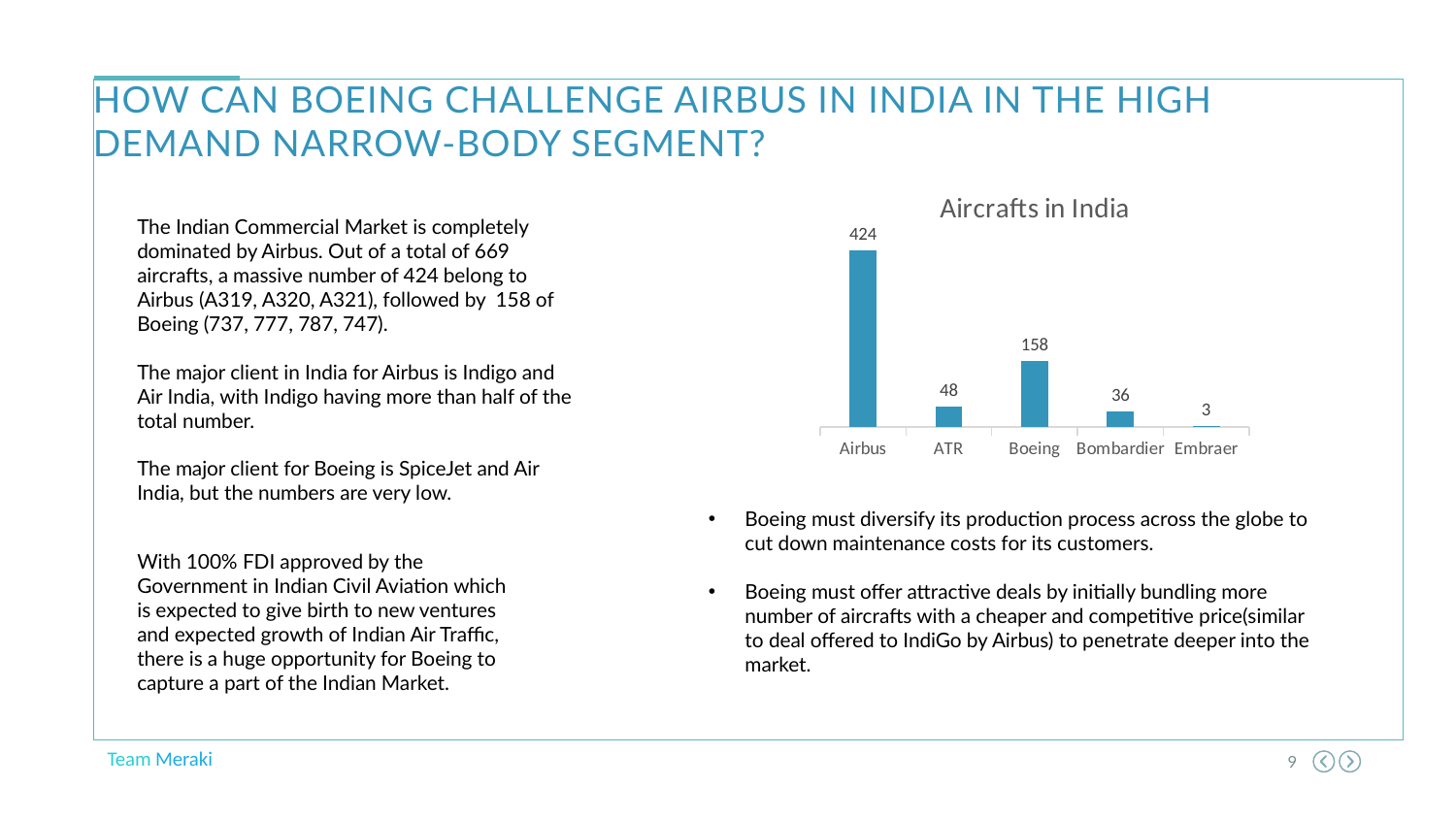

How can Boeing challenge Airbus in India in the high demand narrow-body segment?

### Chart: Aircrafts in India

| Category |  |
|---|---|
| Airbus | 424.0 |
| ATR | 48.0 |
| Boeing | 158.0 |
| Bombardier | 36.0 |
| Embraer | 3.0 |
The Indian Commercial Market is completely dominated by Airbus. Out of a total of 669 aircrafts, a massive number of 424 belong to Airbus (A319, A320, A321), followed by  158 of Boeing (737, 777, 787, 747).

The major client in India for Airbus is Indigo and Air India, with Indigo having more than half of the total number.

The major client for Boeing is SpiceJet and Air India, but the numbers are very low.

Boeing must diversify its production process across the globe to cut down maintenance costs for its customers.

Boeing must offer attractive deals by initially bundling more number of aircrafts with a cheaper and competitive price(similar to deal offered to IndiGo by Airbus) to penetrate deeper into the market.

With 100% FDI approved by the Government in Indian Civil Aviation which is expected to give birth to new ventures and expected growth of Indian Air Traffic, there is a huge opportunity for Boeing to capture a part of the Indian Market.
Team Meraki